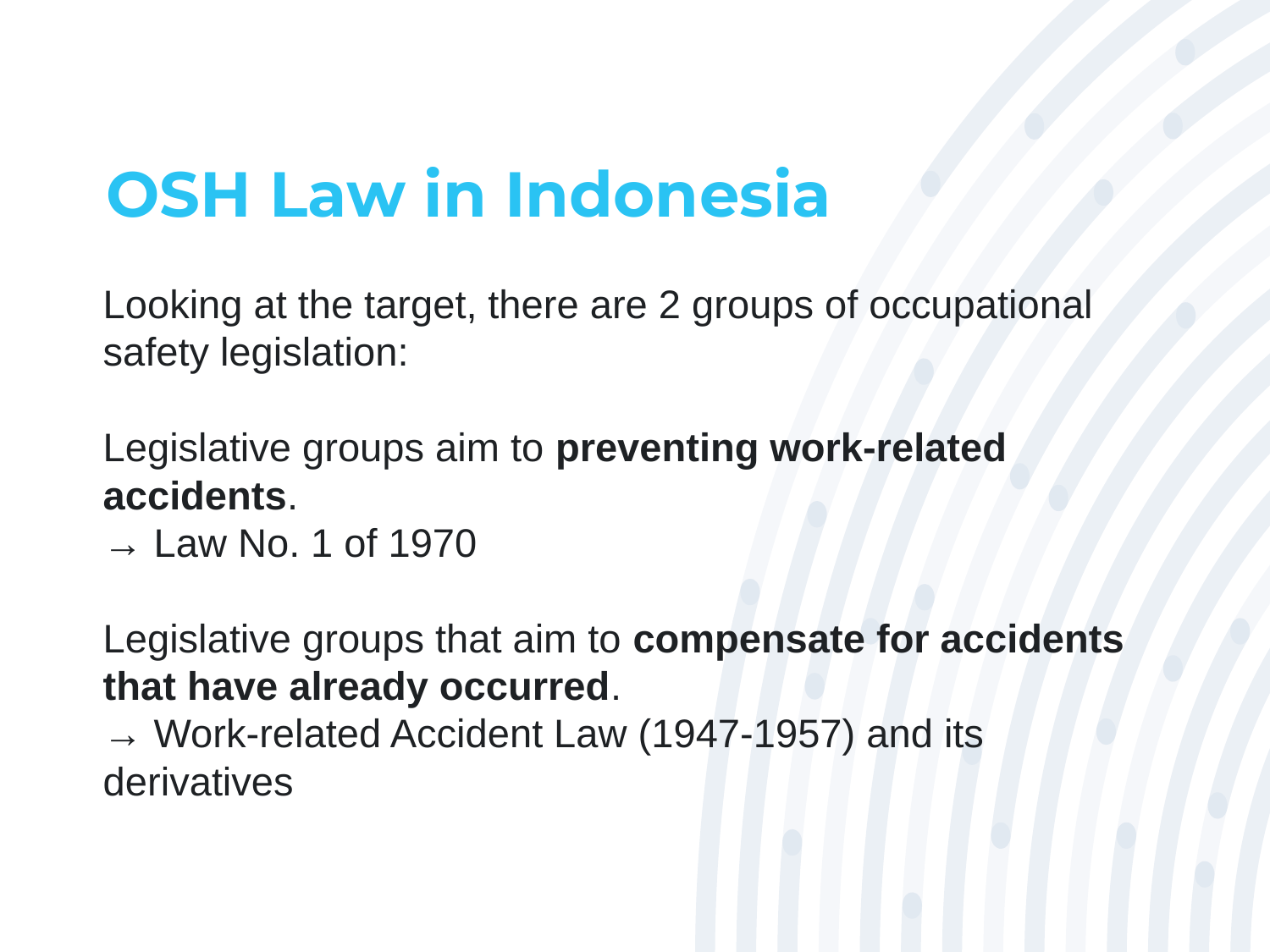

# OSH Law in Indonesia
Looking at the target, there are 2 groups of occupational safety legislation:

Legislative groups aim to preventing work-related accidents.
→ Law No. 1 of 1970

Legislative groups that aim to compensate for accidents that have already occurred.
→ Work-related Accident Law (1947-1957) and its derivatives